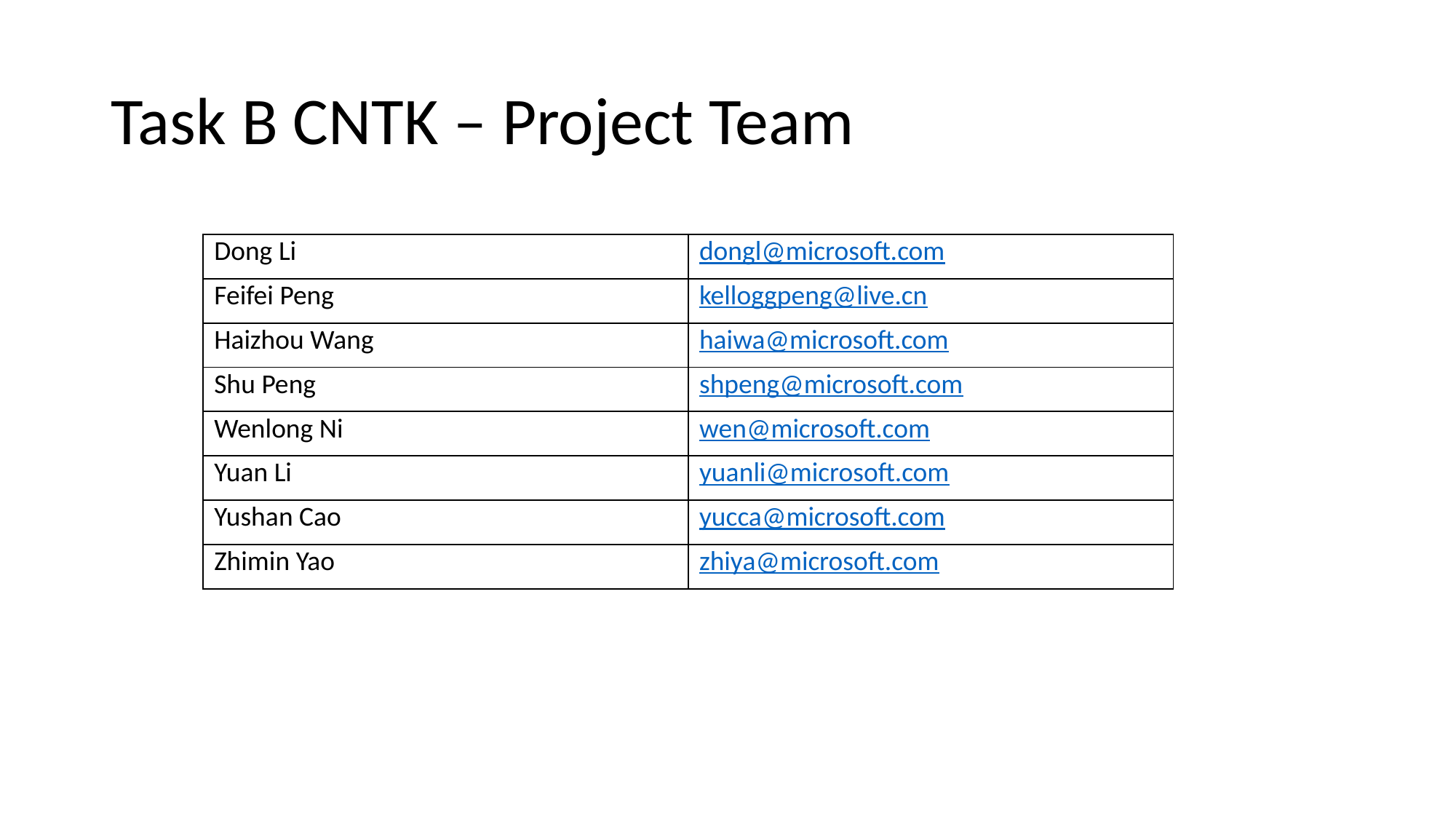

# Task B CNTK – Project Team
| Dong Li | dongl@microsoft.com |
| --- | --- |
| Feifei Peng | kelloggpeng@live.cn |
| Haizhou Wang | haiwa@microsoft.com |
| Shu Peng | shpeng@microsoft.com |
| Wenlong Ni | wen@microsoft.com |
| Yuan Li | yuanli@microsoft.com |
| Yushan Cao | yucca@microsoft.com |
| Zhimin Yao | zhiya@microsoft.com |